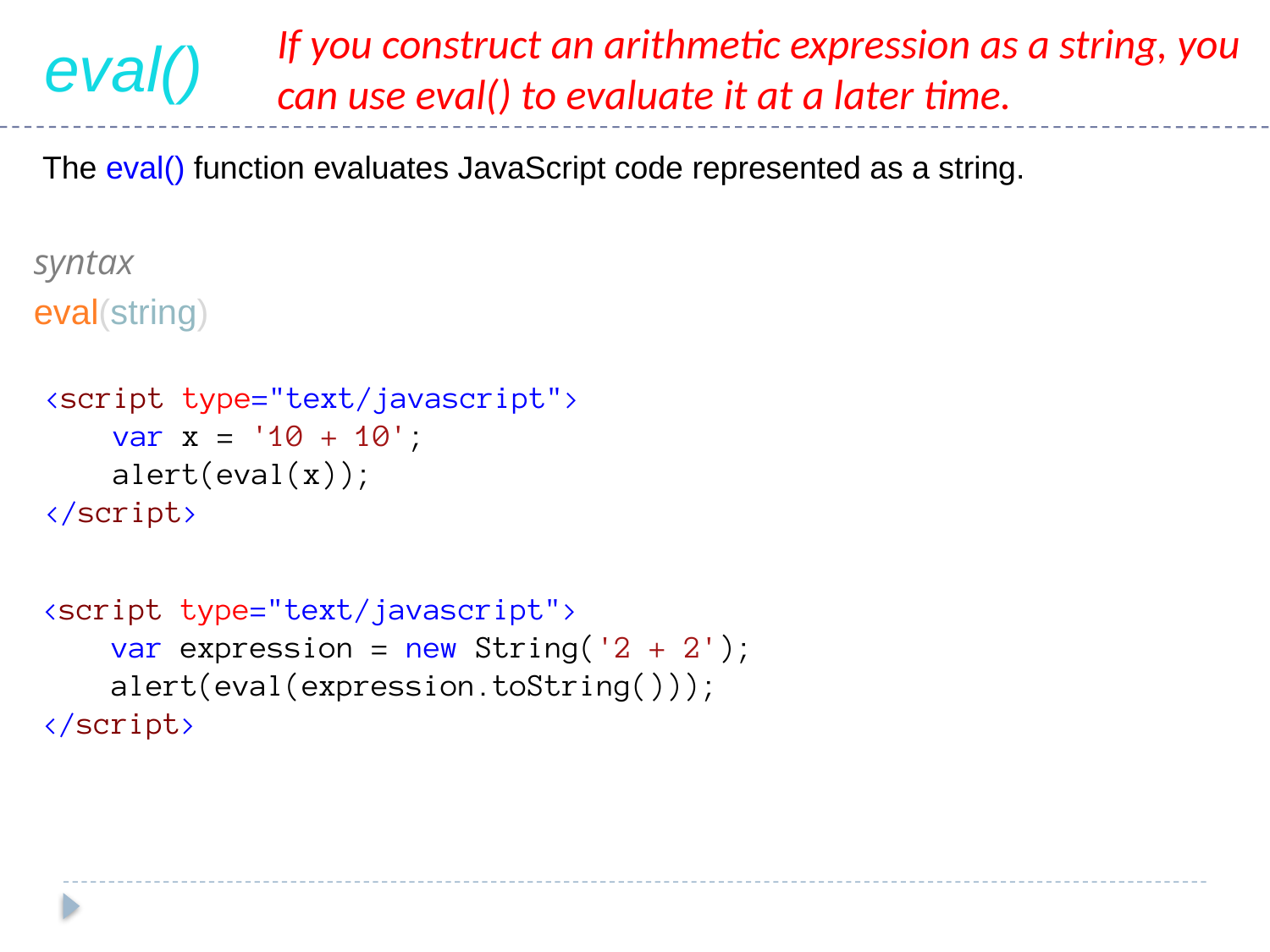

If you construct an arithmetic expression as a string, you can use eval() to evaluate it at a later time.
eval()
The eval() function evaluates JavaScript code represented as a string.
syntax
eval(string)
<script type="text/javascript">
    var x = '10 + 10';
    alert(eval(x));
</script>
<script type="text/javascript">
    var expression = new String('2 + 2');
    alert(eval(expression.toString()));
</script>